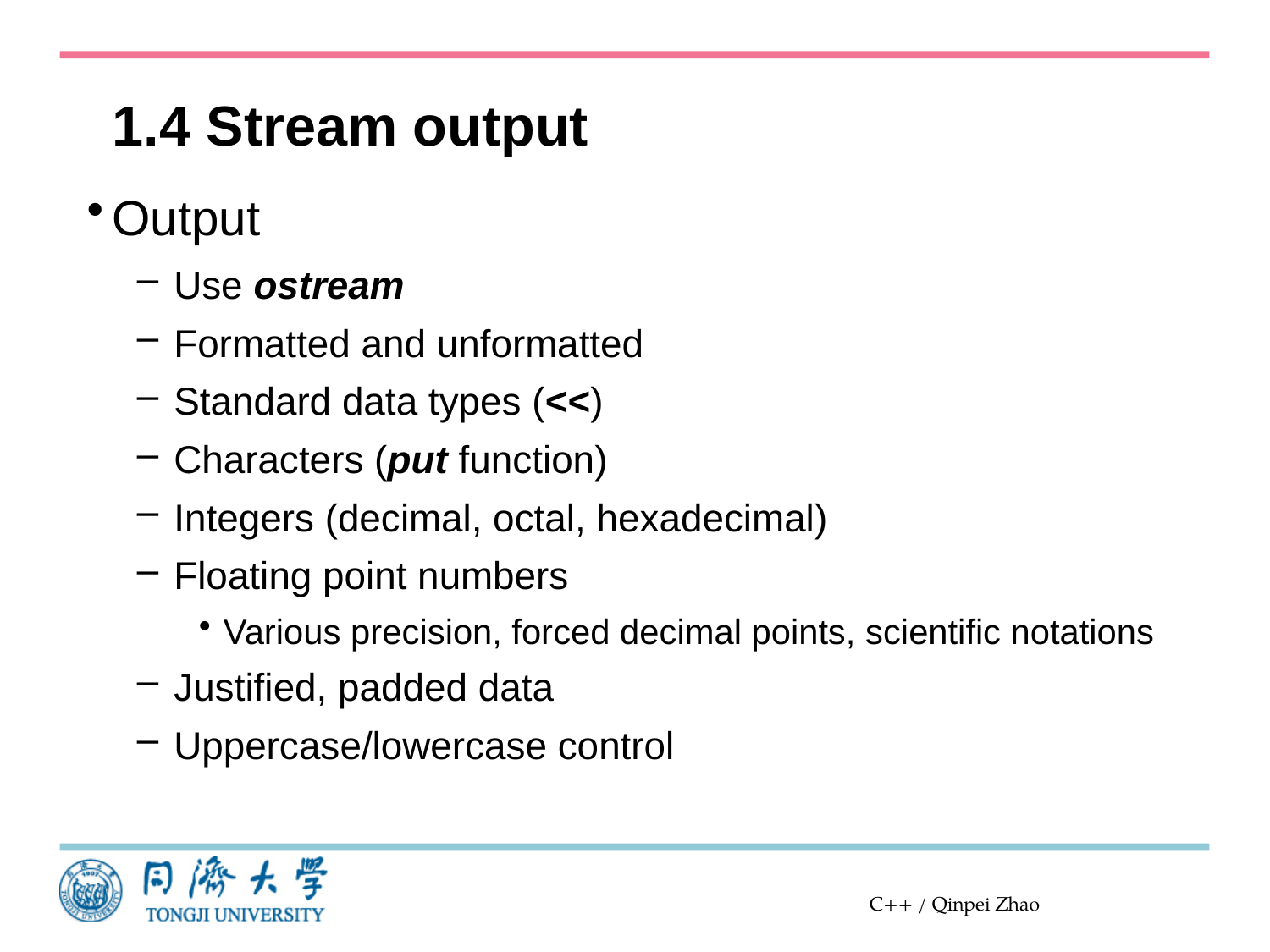

# 1.4 Stream output
Output
Use ostream
Formatted and unformatted
Standard data types (<<)
Characters (put function)
Integers (decimal, octal, hexadecimal)
Floating point numbers
Various precision, forced decimal points, scientific notations
Justified, padded data
Uppercase/lowercase control
C++ / Qinpei Zhao